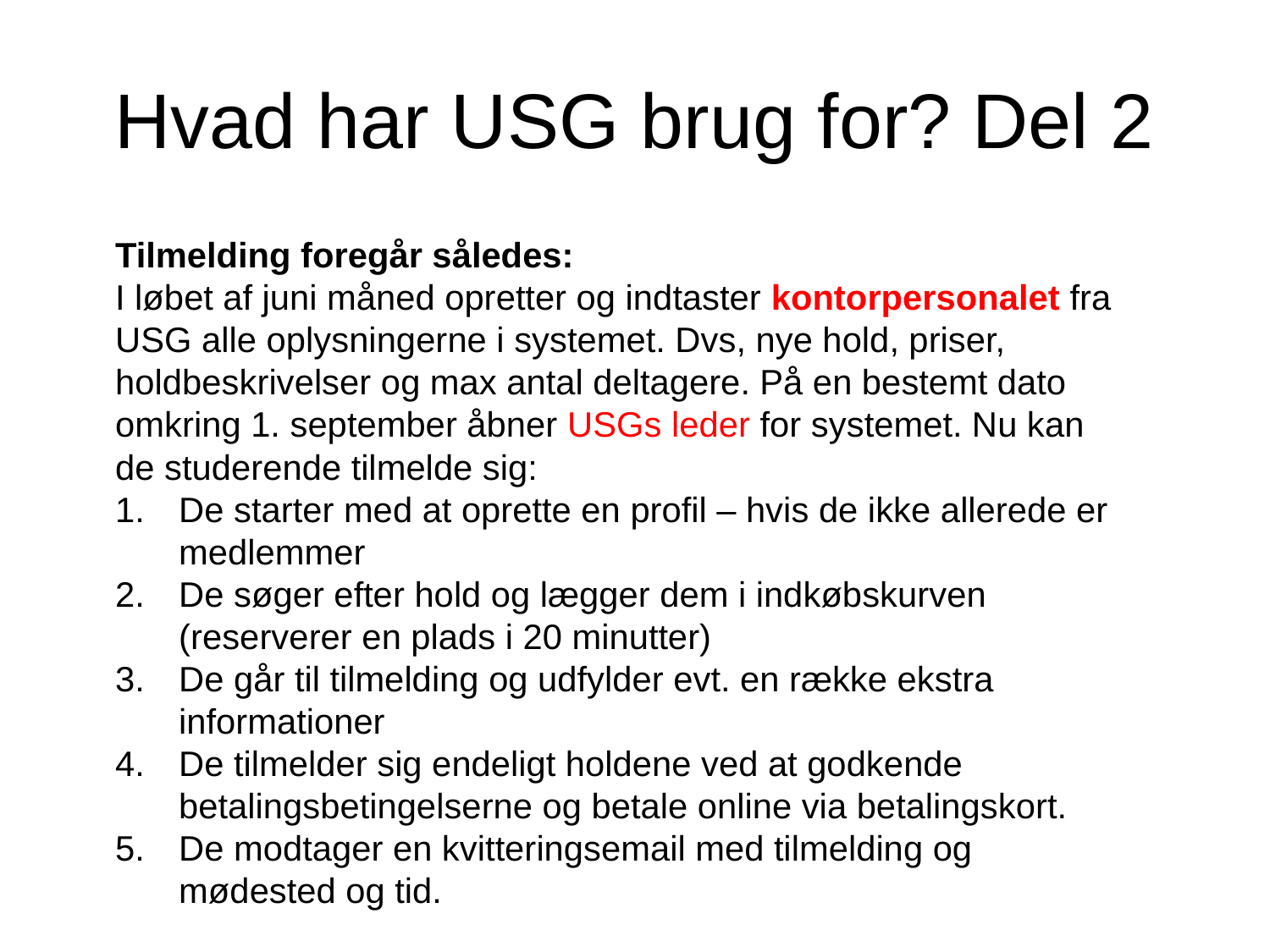

# Hvad har USG brug for? Del 2
Tilmelding foregår således:
I løbet af juni måned opretter og indtaster kontorpersonalet fra USG alle oplysningerne i systemet. Dvs, nye hold, priser, holdbeskrivelser og max antal deltagere. På en bestemt dato omkring 1. september åbner USGs leder for systemet. Nu kan de studerende tilmelde sig:
De starter med at oprette en profil – hvis de ikke allerede er medlemmer
De søger efter hold og lægger dem i indkøbskurven (reserverer en plads i 20 minutter)
De går til tilmelding og udfylder evt. en række ekstra informationer
De tilmelder sig endeligt holdene ved at godkende betalingsbetingelserne og betale online via betalingskort.
De modtager en kvitteringsemail med tilmelding og mødested og tid.